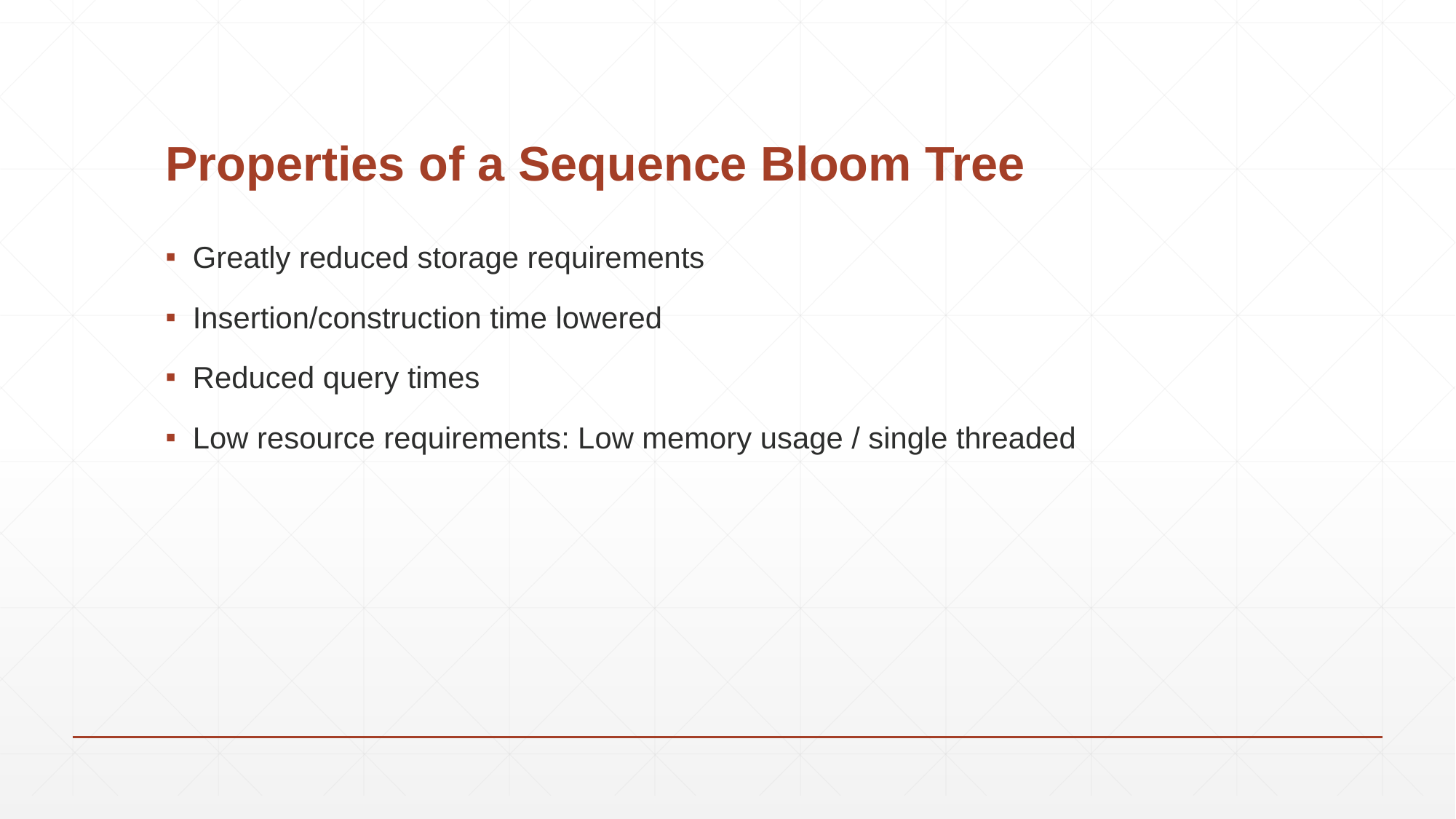

# Properties of a Sequence Bloom Tree
Greatly reduced storage requirements
Insertion/construction time lowered
Reduced query times
Low resource requirements: Low memory usage / single threaded